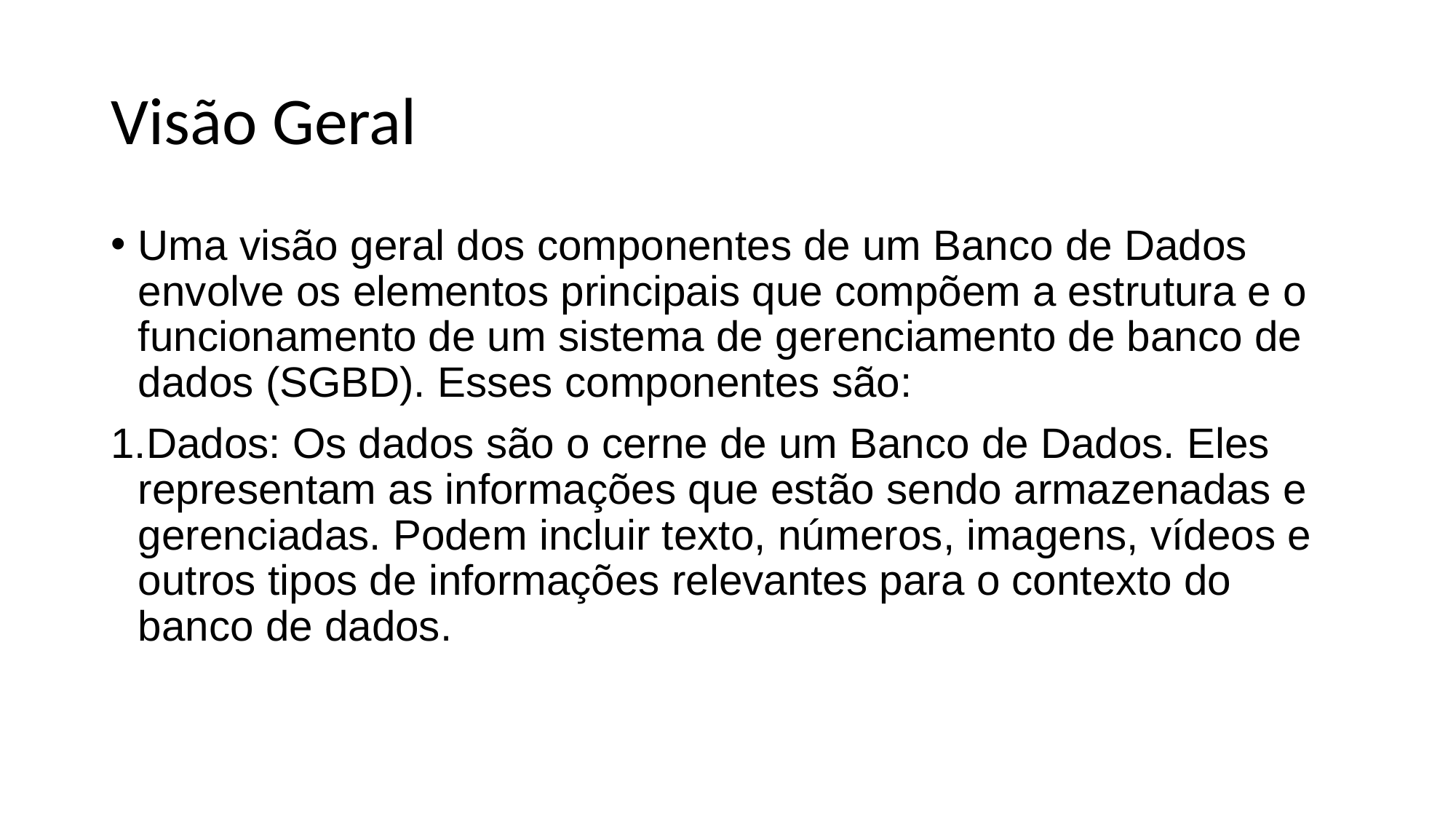

# Visão Geral
Uma visão geral dos componentes de um Banco de Dados envolve os elementos principais que compõem a estrutura e o funcionamento de um sistema de gerenciamento de banco de dados (SGBD). Esses componentes são:
Dados: Os dados são o cerne de um Banco de Dados. Eles representam as informações que estão sendo armazenadas e gerenciadas. Podem incluir texto, números, imagens, vídeos e outros tipos de informações relevantes para o contexto do banco de dados.